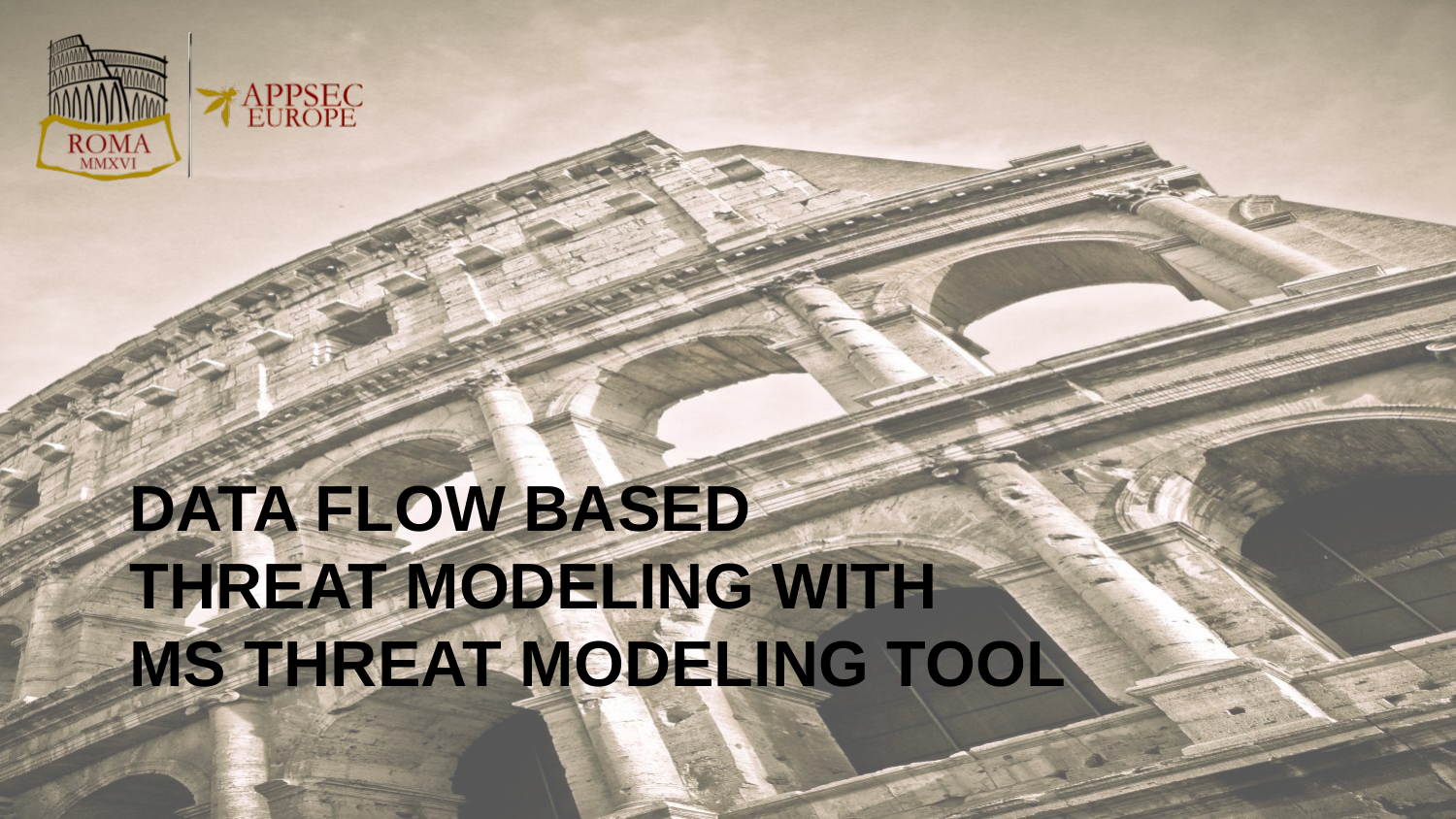

# Data Flow Based Threat Modeling WITH MS Threat Modeling Tool